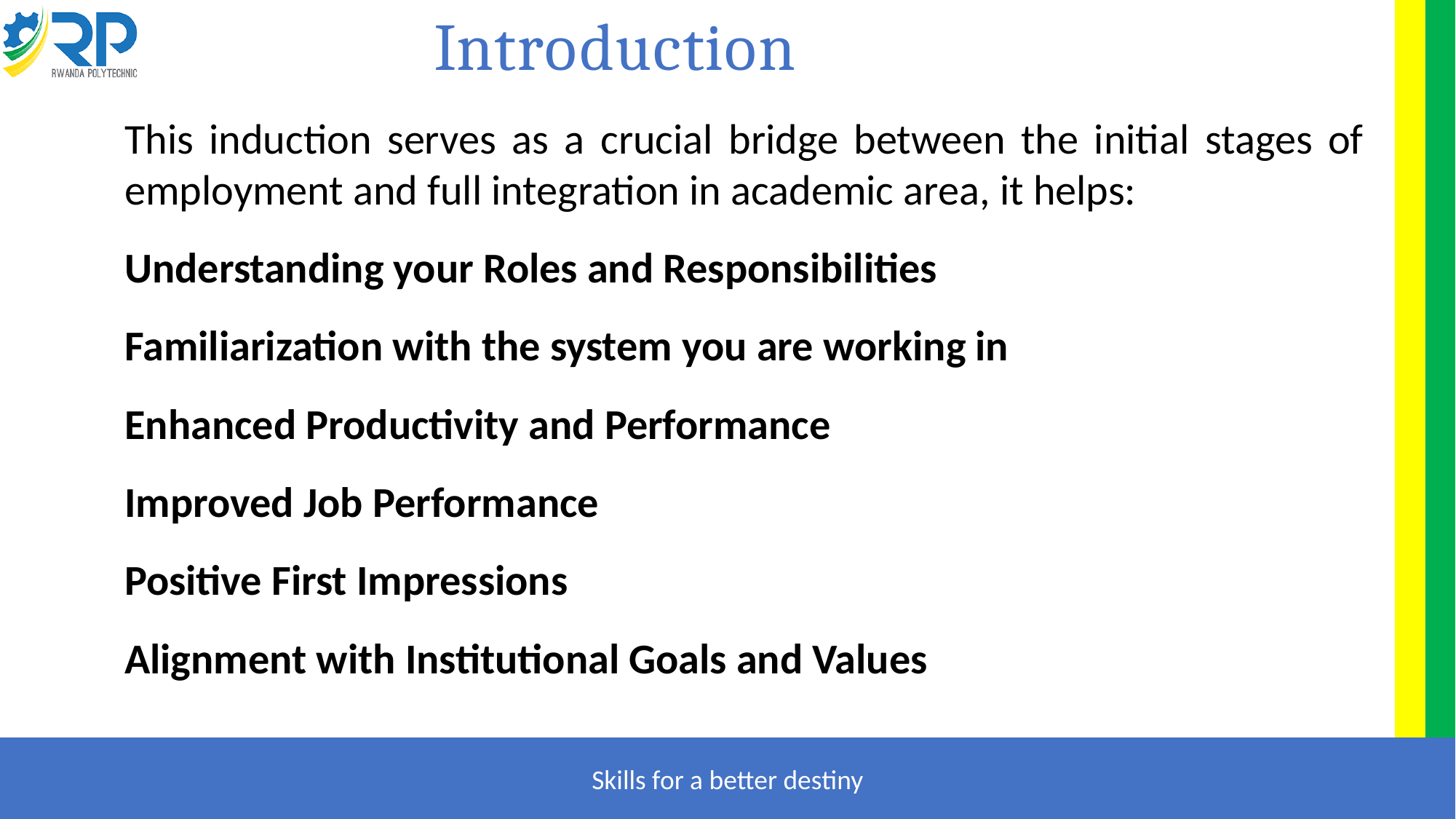

# Introduction
This induction serves as a crucial bridge between the initial stages of employment and full integration in academic area, it helps:
Understanding your Roles and Responsibilities
Familiarization with the system you are working in
Enhanced Productivity and Performance
Improved Job Performance
Positive First Impressions
Alignment with Institutional Goals and Values